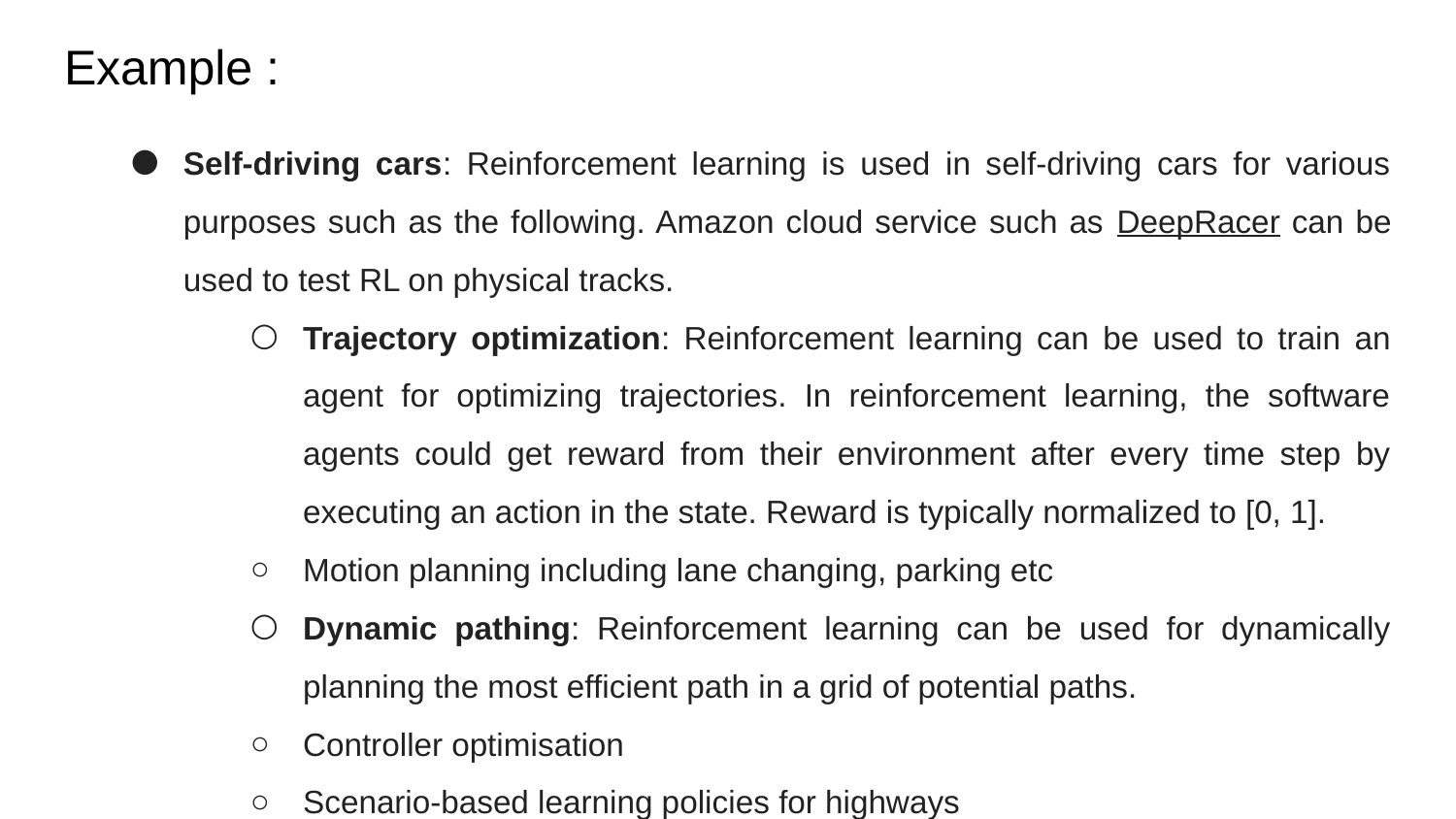

# Example :
Self-driving cars: Reinforcement learning is used in self-driving cars for various purposes such as the following. Amazon cloud service such as DeepRacer can be used to test RL on physical tracks.
Trajectory optimization: Reinforcement learning can be used to train an agent for optimizing trajectories. In reinforcement learning, the software agents could get reward from their environment after every time step by executing an action in the state. Reward is typically normalized to [0, 1].
Motion planning including lane changing, parking etc
Dynamic pathing: Reinforcement learning can be used for dynamically planning the most efficient path in a grid of potential paths.
Controller optimisation
Scenario-based learning policies for highways